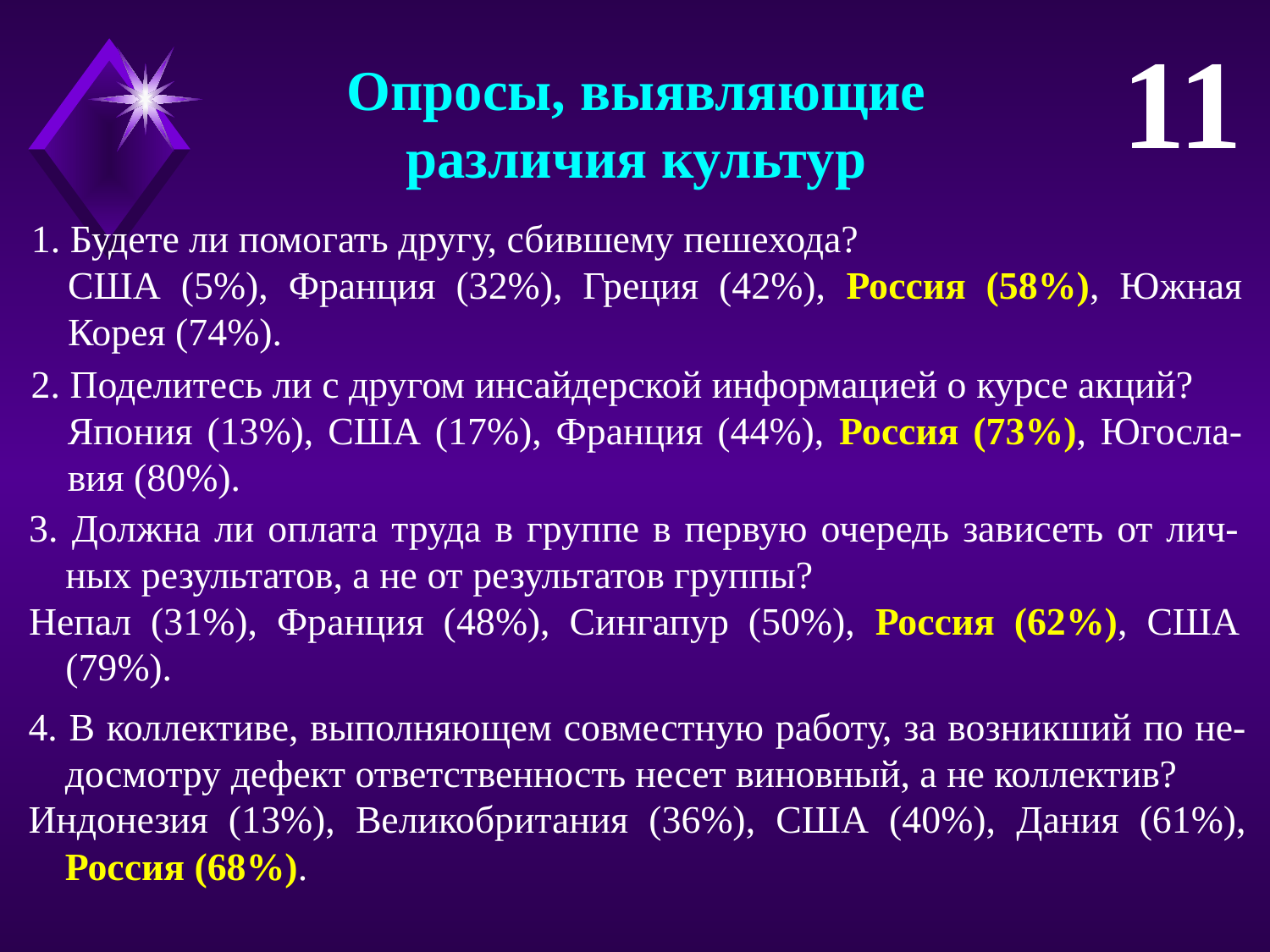

11
Опросы, выявляющие
различия культур
1. Будете ли помогать другу, сбившему пешехода?
США (5%), Франция (32%), Греция (42%), Россия (58%), Южная Корея (74%).
2. Поделитесь ли с другом инсайдерской информацией о курсе акций?
Япония (13%), США (17%), Франция (44%), Россия (73%), Югосла-вия (80%).
3. Должна ли оплата труда в группе в первую очередь зависеть от лич-ных результатов, а не от результатов группы?
Непал (31%), Франция (48%), Сингапур (50%), Россия (62%), США (79%).
4. В коллективе, выполняющем совместную работу, за возникший по не-досмотру дефект ответственность несет виновный, а не коллектив?
Индонезия (13%), Великобритания (36%), США (40%), Дания (61%), Россия (68%).